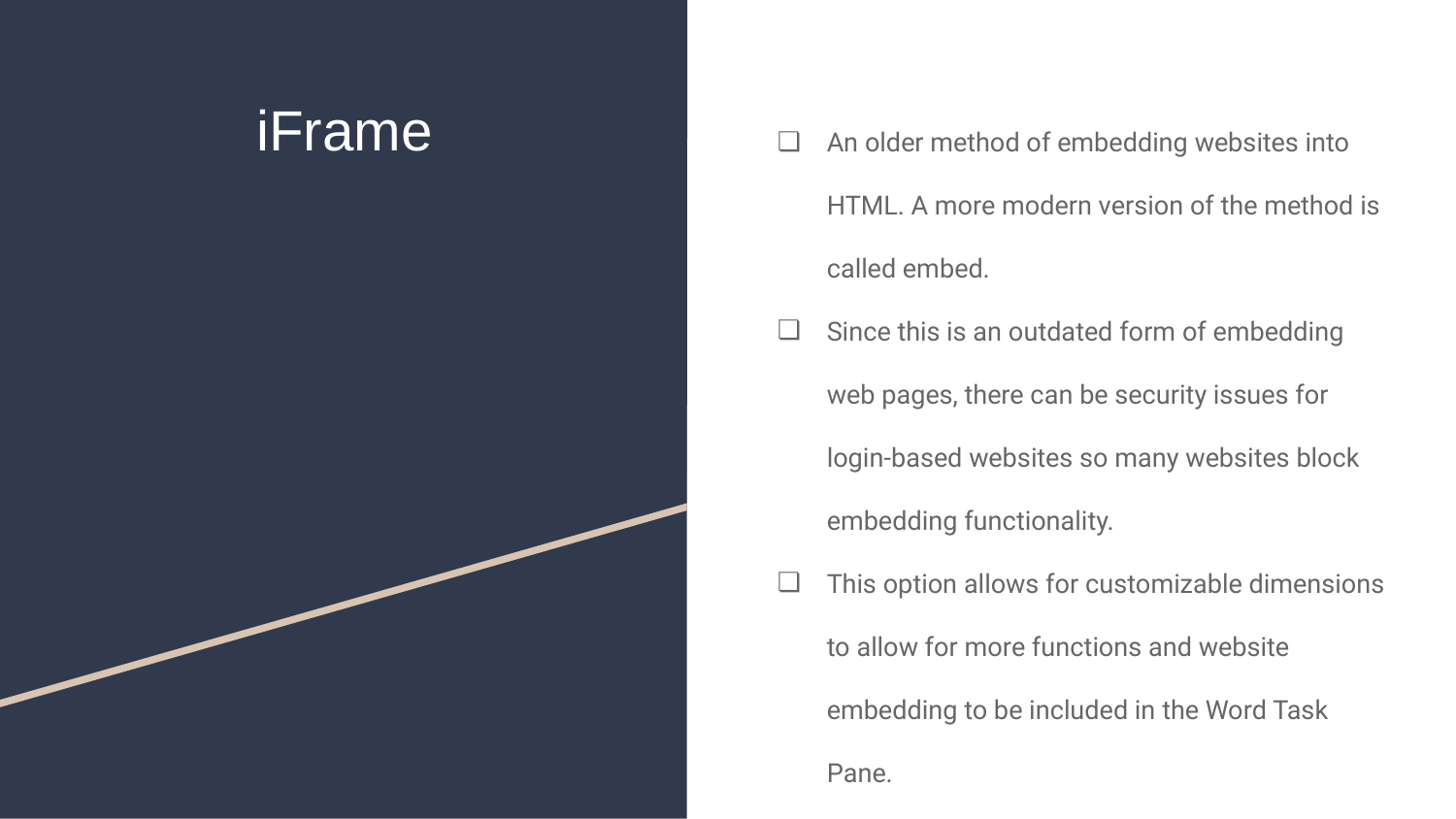

# iFrame
An older method of embedding websites into HTML. A more modern version of the method is called embed.
Since this is an outdated form of embedding web pages, there can be security issues for login-based websites so many websites block embedding functionality.
This option allows for customizable dimensions to allow for more functions and website embedding to be included in the Word Task Pane.